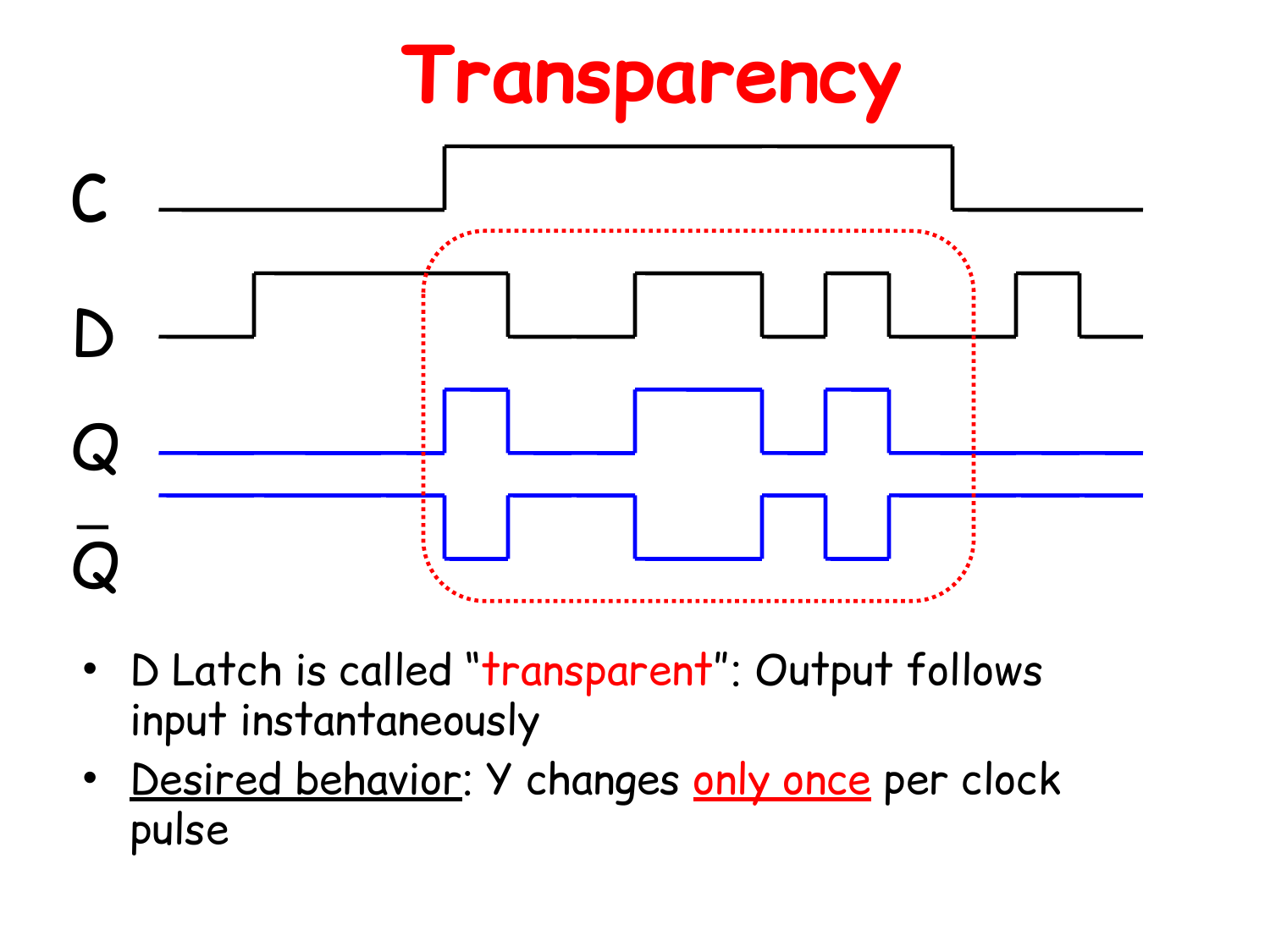

# Transparency

C

D Latch is called “transparent”: Output follows input instantaneously
Desired behavior: Y changes only once per clock pulse

D

Q

Q